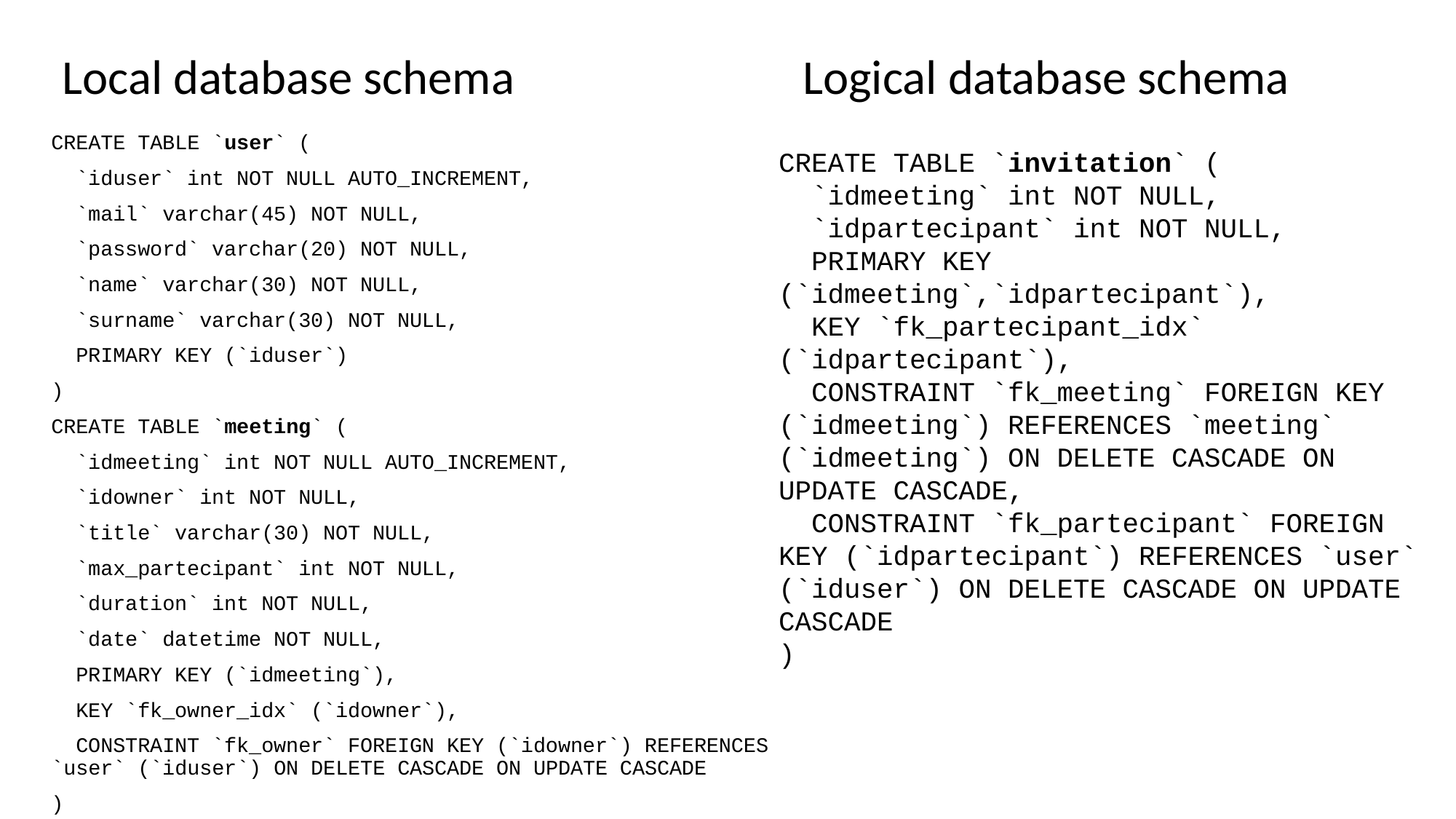

Local database schema
Logical database schema
CREATE TABLE `user` (
  `iduser` int NOT NULL AUTO_INCREMENT,
  `mail` varchar(45) NOT NULL,
  `password` varchar(20) NOT NULL,
  `name` varchar(30) NOT NULL,
  `surname` varchar(30) NOT NULL,
  PRIMARY KEY (`iduser`)
)
CREATE TABLE `meeting` (
  `idmeeting` int NOT NULL AUTO_INCREMENT,
  `idowner` int NOT NULL,
  `title` varchar(30) NOT NULL,
  `max_partecipant` int NOT NULL,
  `duration` int NOT NULL,
  `date` datetime NOT NULL,
  PRIMARY KEY (`idmeeting`),
  KEY `fk_owner_idx` (`idowner`),
  CONSTRAINT `fk_owner` FOREIGN KEY (`idowner`) REFERENCES `user` (`iduser`) ON DELETE CASCADE ON UPDATE CASCADE
)
CREATE TABLE `invitation` (
  `idmeeting` int NOT NULL,
  `idpartecipant` int NOT NULL,
  PRIMARY KEY (`idmeeting`,`idpartecipant`),
  KEY `fk_partecipant_idx` (`idpartecipant`),
  CONSTRAINT `fk_meeting` FOREIGN KEY (`idmeeting`) REFERENCES `meeting` (`idmeeting`) ON DELETE CASCADE ON UPDATE CASCADE,
  CONSTRAINT `fk_partecipant` FOREIGN KEY (`idpartecipant`) REFERENCES `user` (`iduser`) ON DELETE CASCADE ON UPDATE CASCADE
)